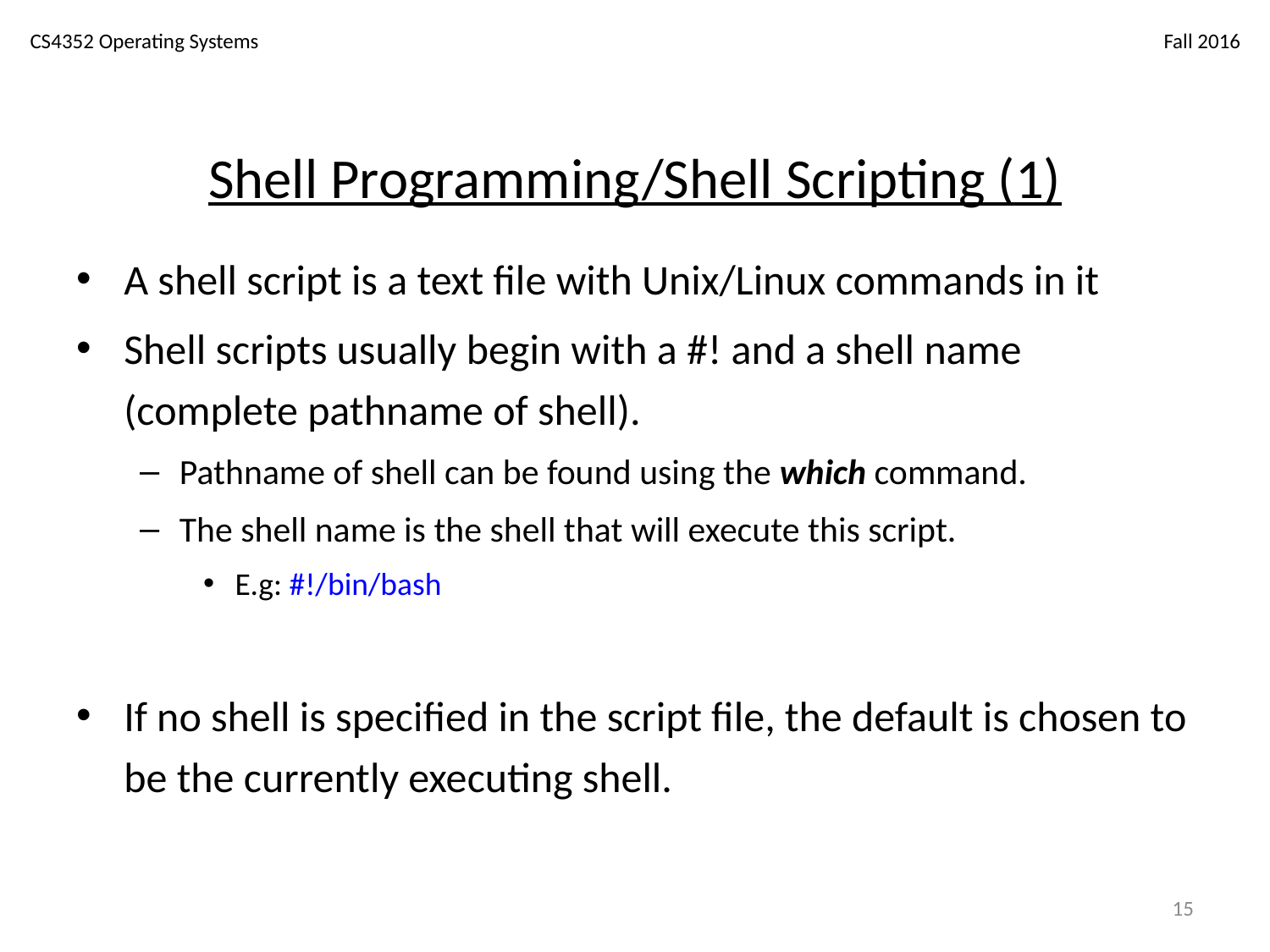

# Shell Programming/Shell Scripting (1)
A shell script is a text file with Unix/Linux commands in it
Shell scripts usually begin with a #! and a shell name (complete pathname of shell).
Pathname of shell can be found using the which command.
The shell name is the shell that will execute this script.
E.g: #!/bin/bash

If no shell is specified in the script file, the default is chosen to be the currently executing shell.

15